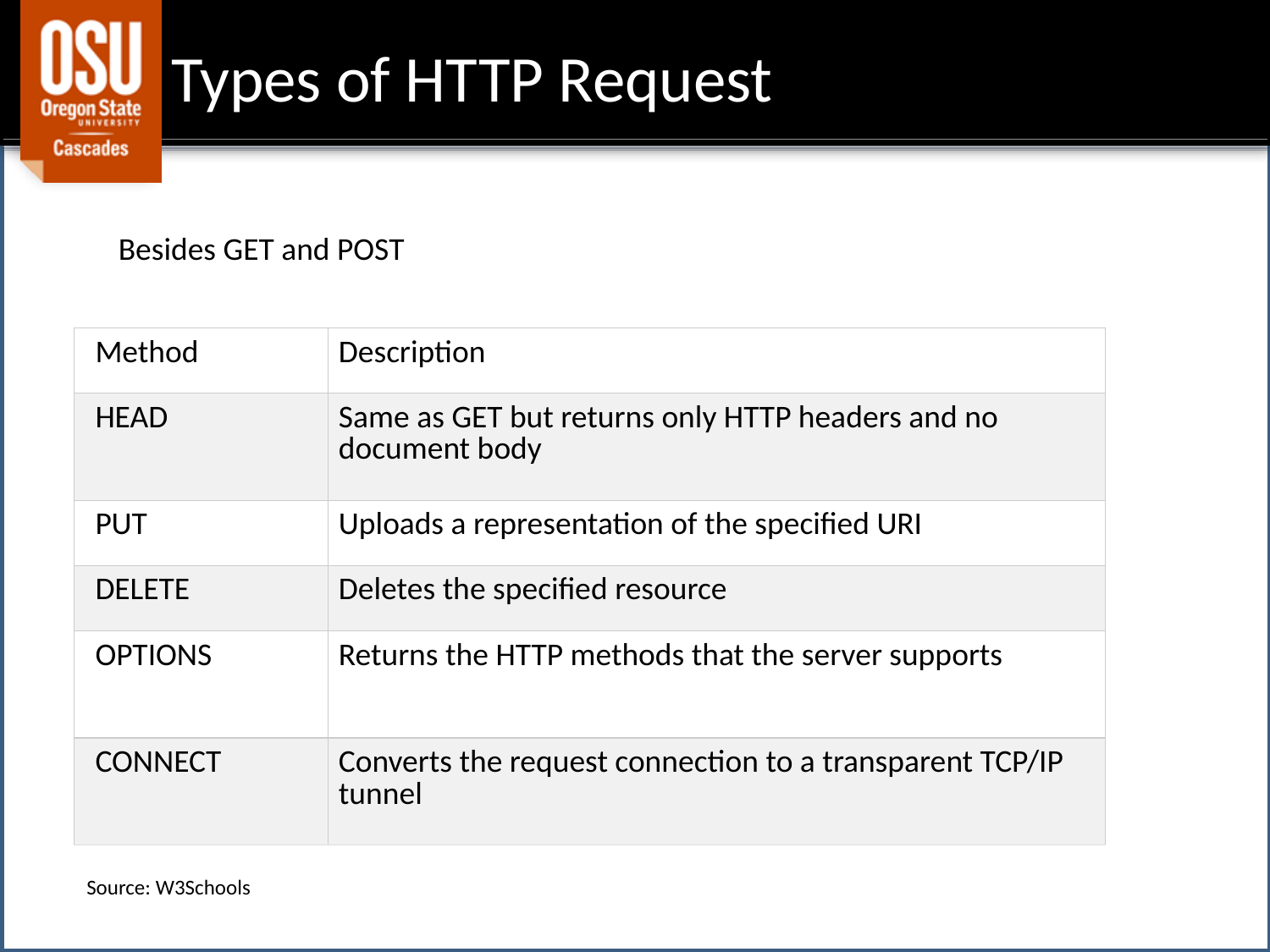

# Types of HTTP Request
Besides GET and POST
| Method | Description |
| --- | --- |
| HEAD | Same as GET but returns only HTTP headers and no document body |
| PUT | Uploads a representation of the specified URI |
| DELETE | Deletes the specified resource |
| OPTIONS | Returns the HTTP methods that the server supports |
| CONNECT | Converts the request connection to a transparent TCP/IP tunnel |
Source: W3Schools